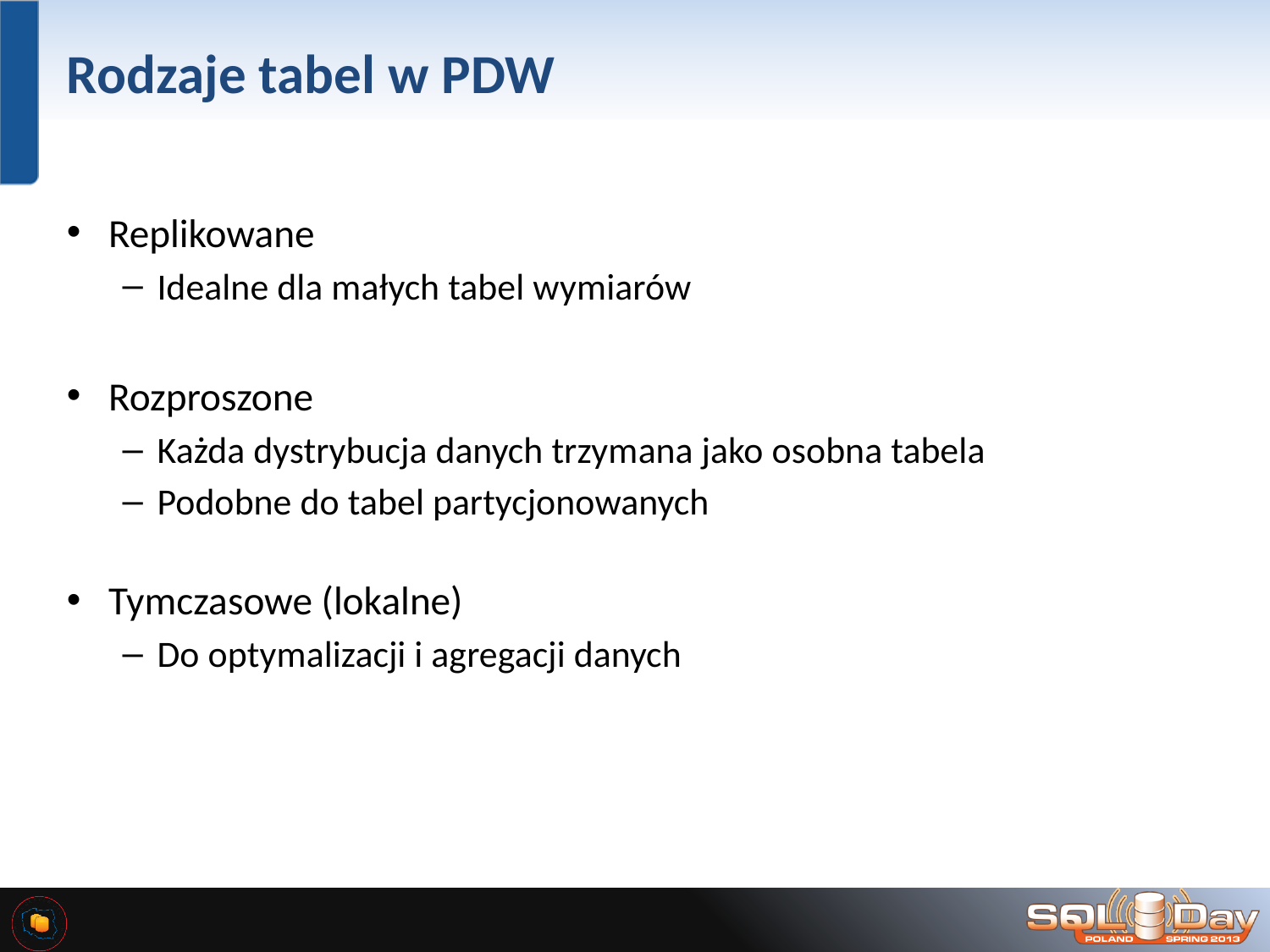

# Rodzaje tabel w PDW
Replikowane
Idealne dla małych tabel wymiarów

Rozproszone
Każda dystrybucja danych trzymana jako osobna tabela
Podobne do tabel partycjonowanych
Tymczasowe (lokalne)
Do optymalizacji i agregacji danych